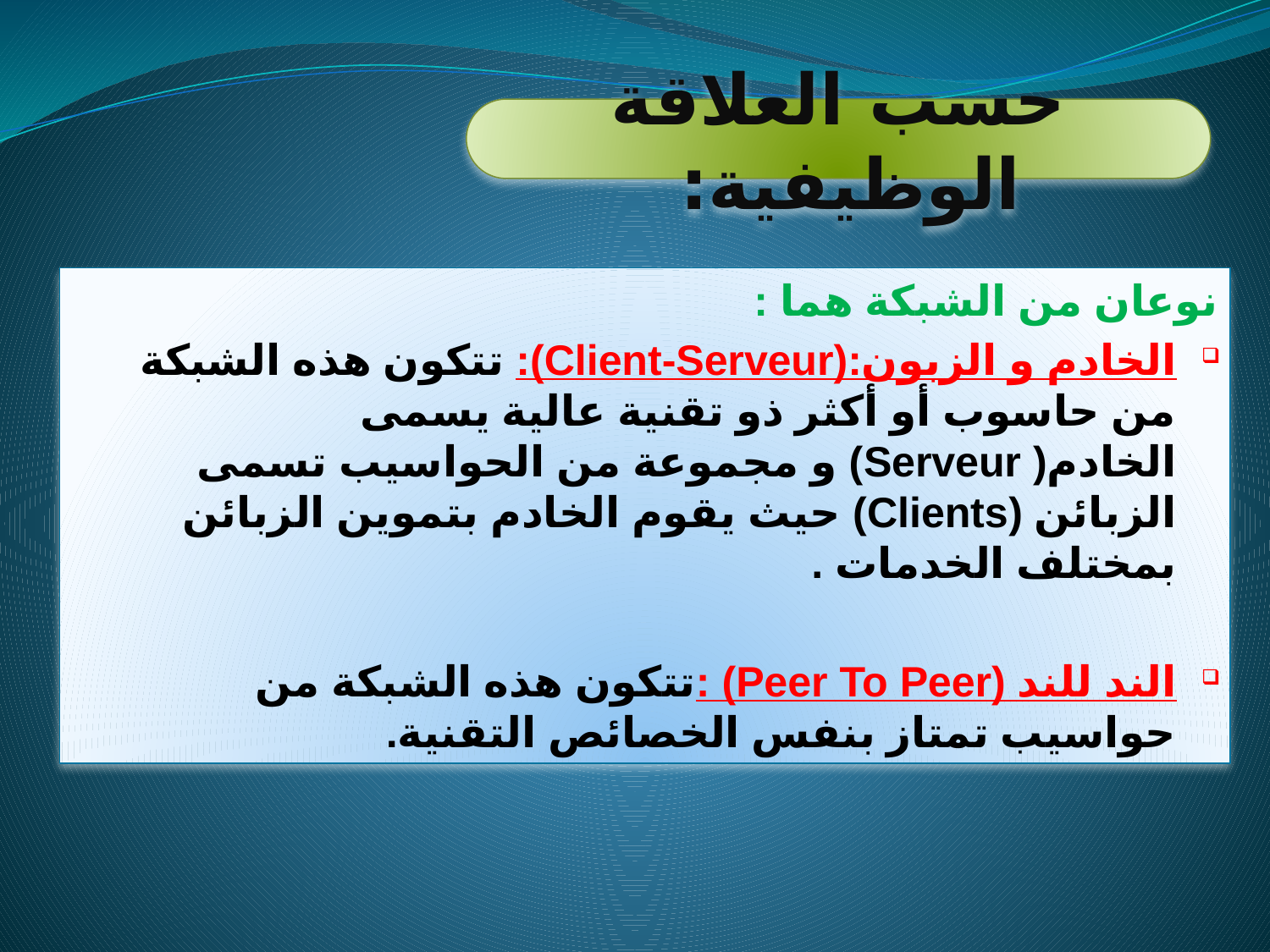

حسب العلاقة الوظيفية:
نوعان من الشبكة هما :
الخادم و الزبون:(Client-Serveur): تتكون هذه الشبكة من حاسوب أو أكثر ذو تقنية عالية يسمى الخادم( Serveur) و مجموعة من الحواسيب تسمى الزبائن (Clients) حيث يقوم الخادم بتموين الزبائن بمختلف الخدمات .

الند للند (Peer To Peer) :تتكون هذه الشبكة من حواسيب تمتاز بنفس الخصائص التقنية.